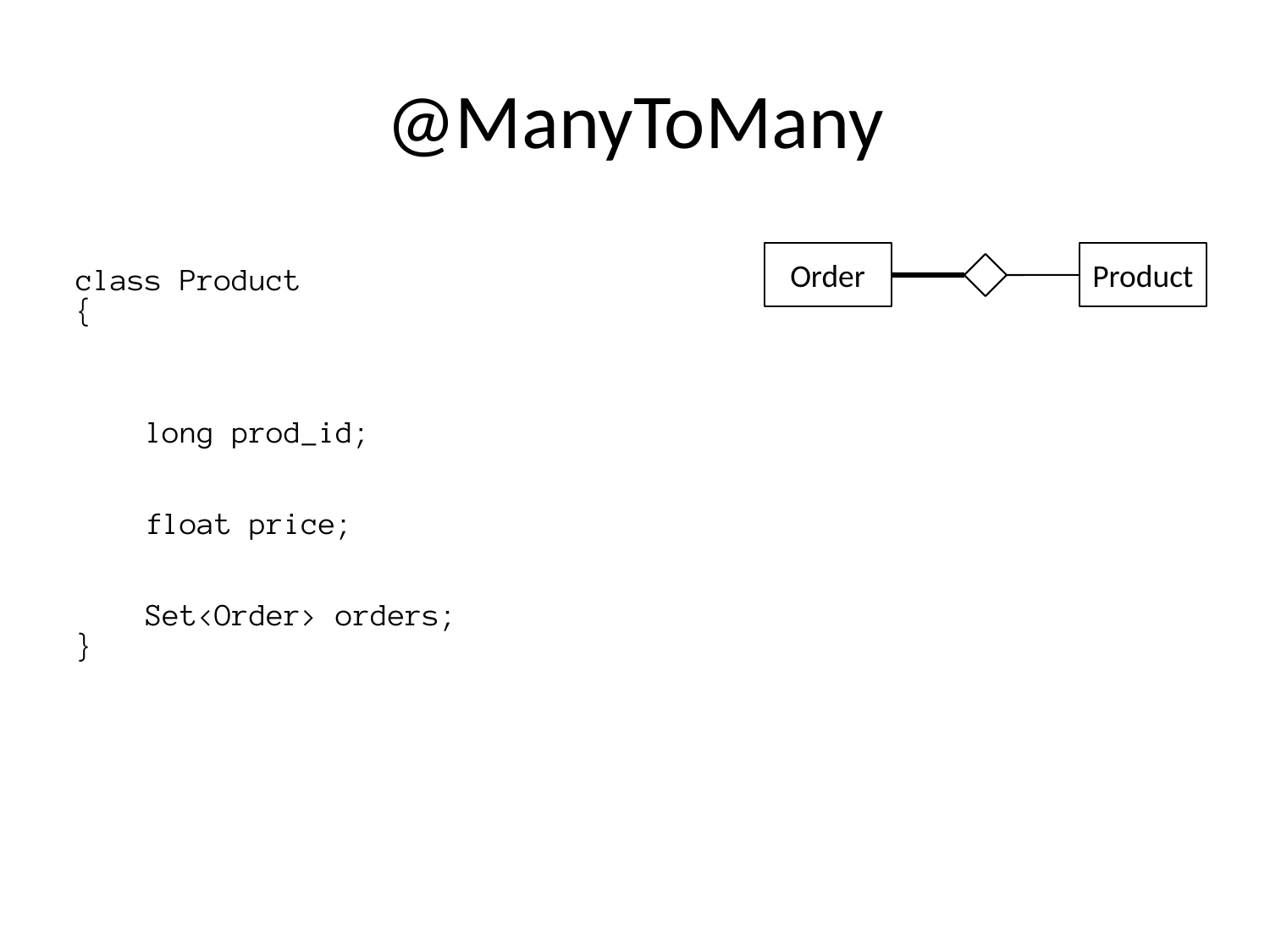

# @ManyToMany

class Product
{

    long prod_id;

    float price;

    Set<Order> orders;
}
Order
Product